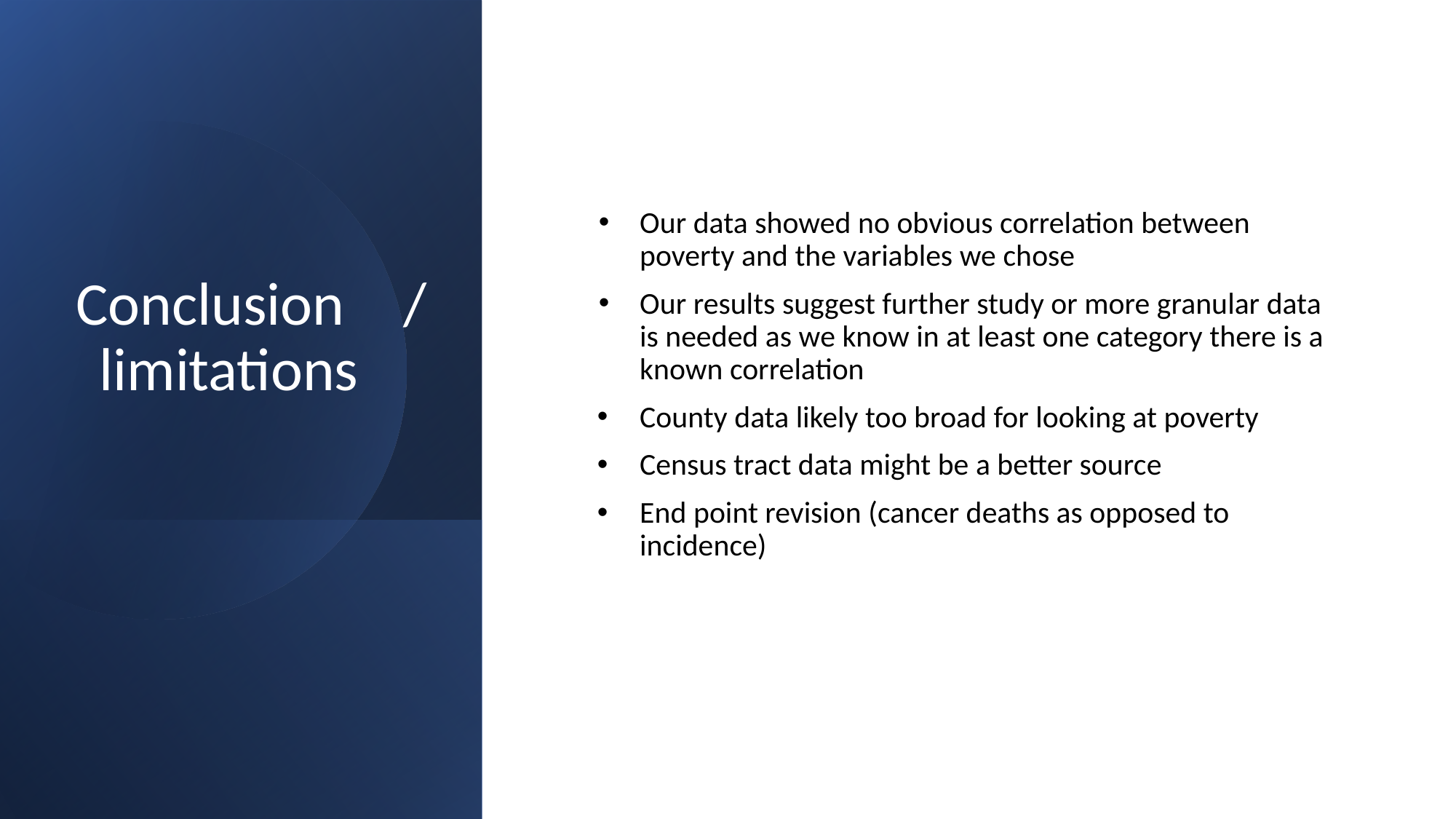

# Conclusion	/
limitations
Our data showed no obvious correlation between poverty and the variables we chose
Our results suggest further study or more granular data is needed as we know in at least one category there is a known correlation
County data likely too broad for looking at poverty
Census tract data might be a better source
End point revision (cancer deaths as opposed to incidence)